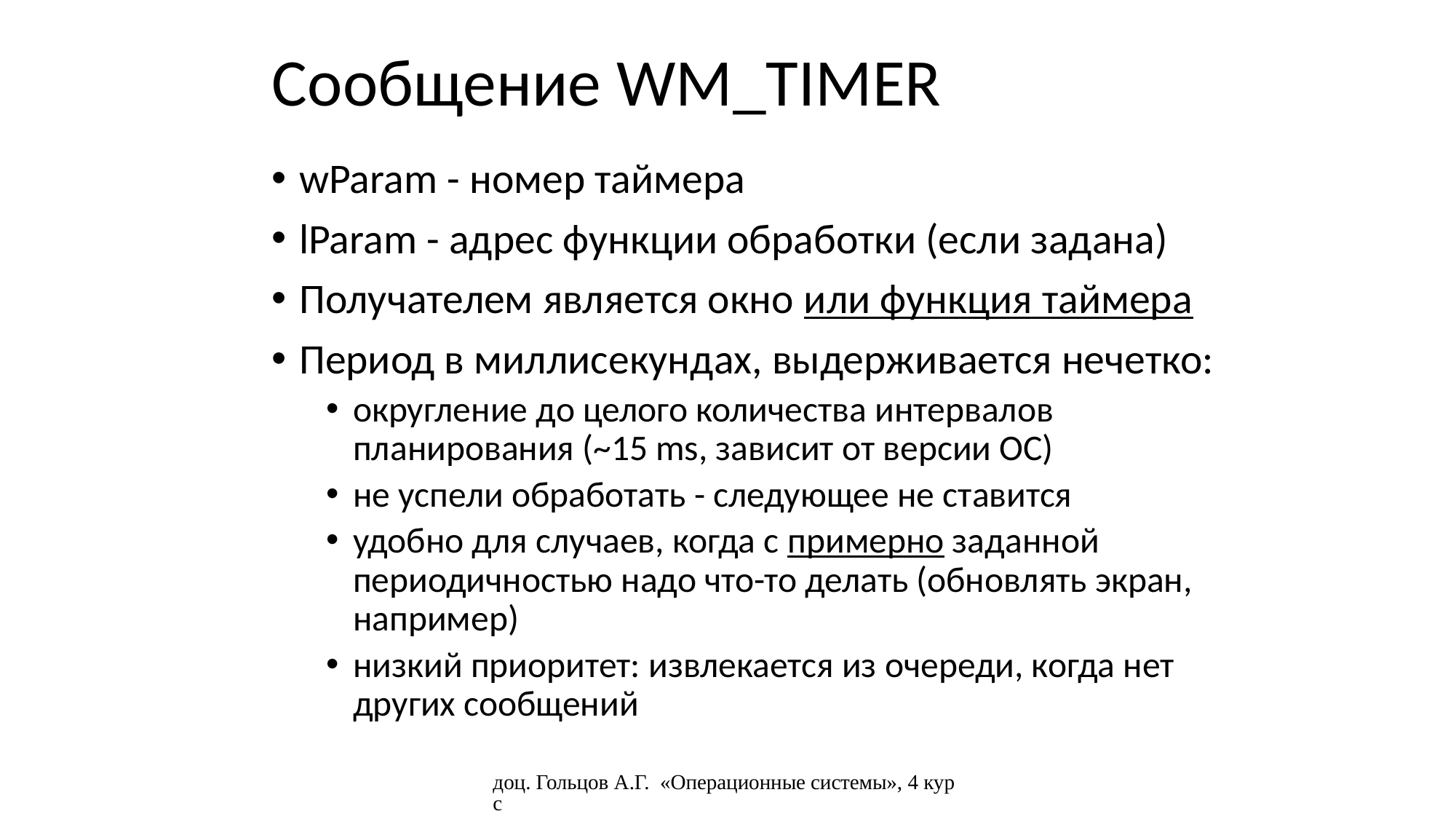

# Сообщение WM_TIMER
wParam - номер таймера
lParam - адрес функции обработки (если задана)
Получателем является окно или функция таймера
Период в миллисекундах, выдерживается нечетко:
округление до целого количества интервалов планирования (~15 ms, зависит от версии ОС)
не успели обработать - следующее не ставится
удобно для случаев, когда с примерно заданной периодичностью надо что-то делать (обновлять экран, например)
низкий приоритет: извлекается из очереди, когда нет других сообщений
доц. Гольцов А.Г.  «Операционные системы», 4 курс